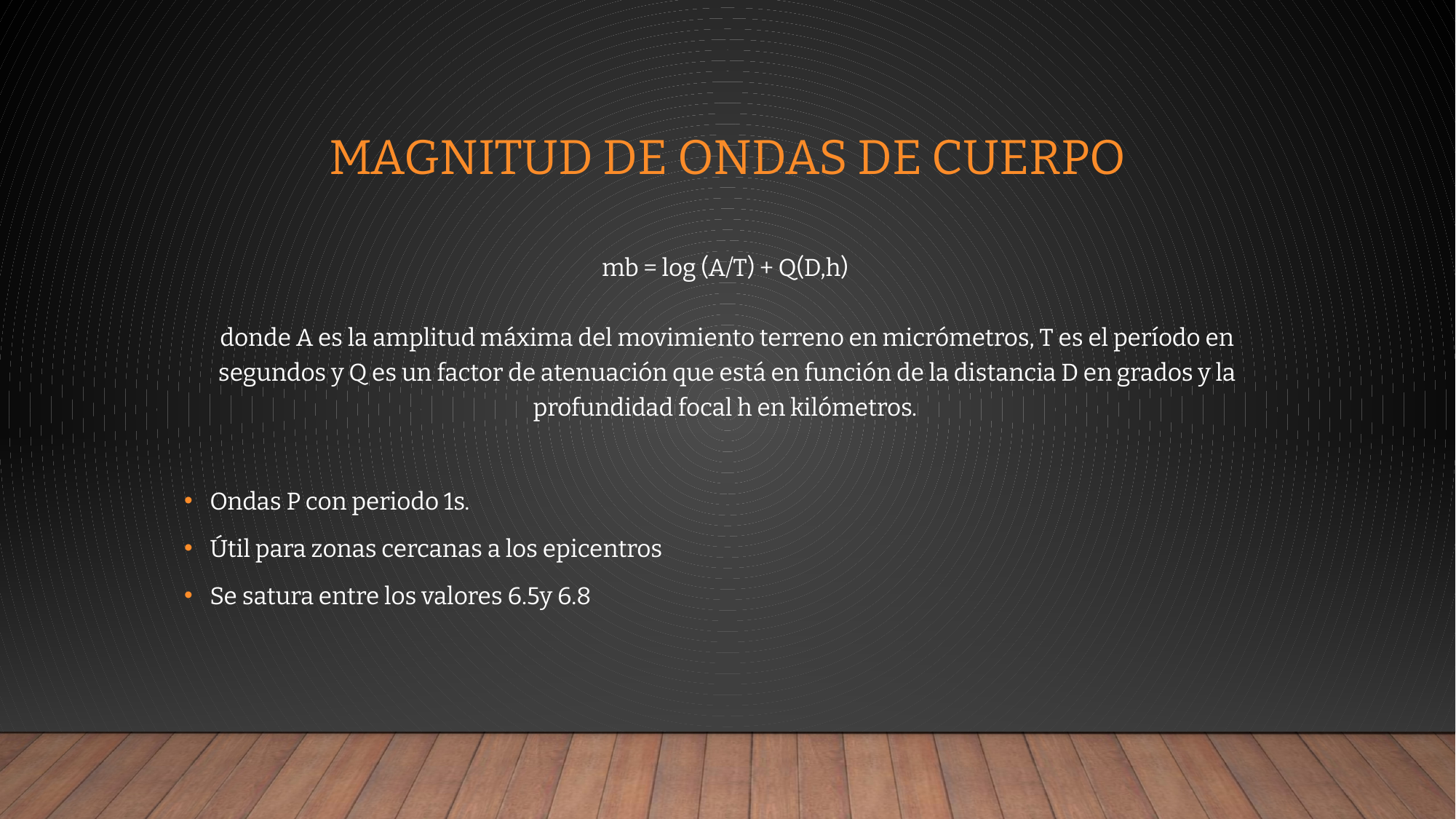

# MAGNITUD DE ONDAS DE CUERPO
mb = log (A/T) + Q(D,h) 
donde A es la amplitud máxima del movimiento terreno en micrómetros, T es el período en segundos y Q es un factor de atenuación que está en función de la distancia D en grados y la profundidad focal h en kilómetros.

Ondas P con periodo 1s.
Útil para zonas cercanas a los epicentros
Se satura entre los valores 6.5y 6.8